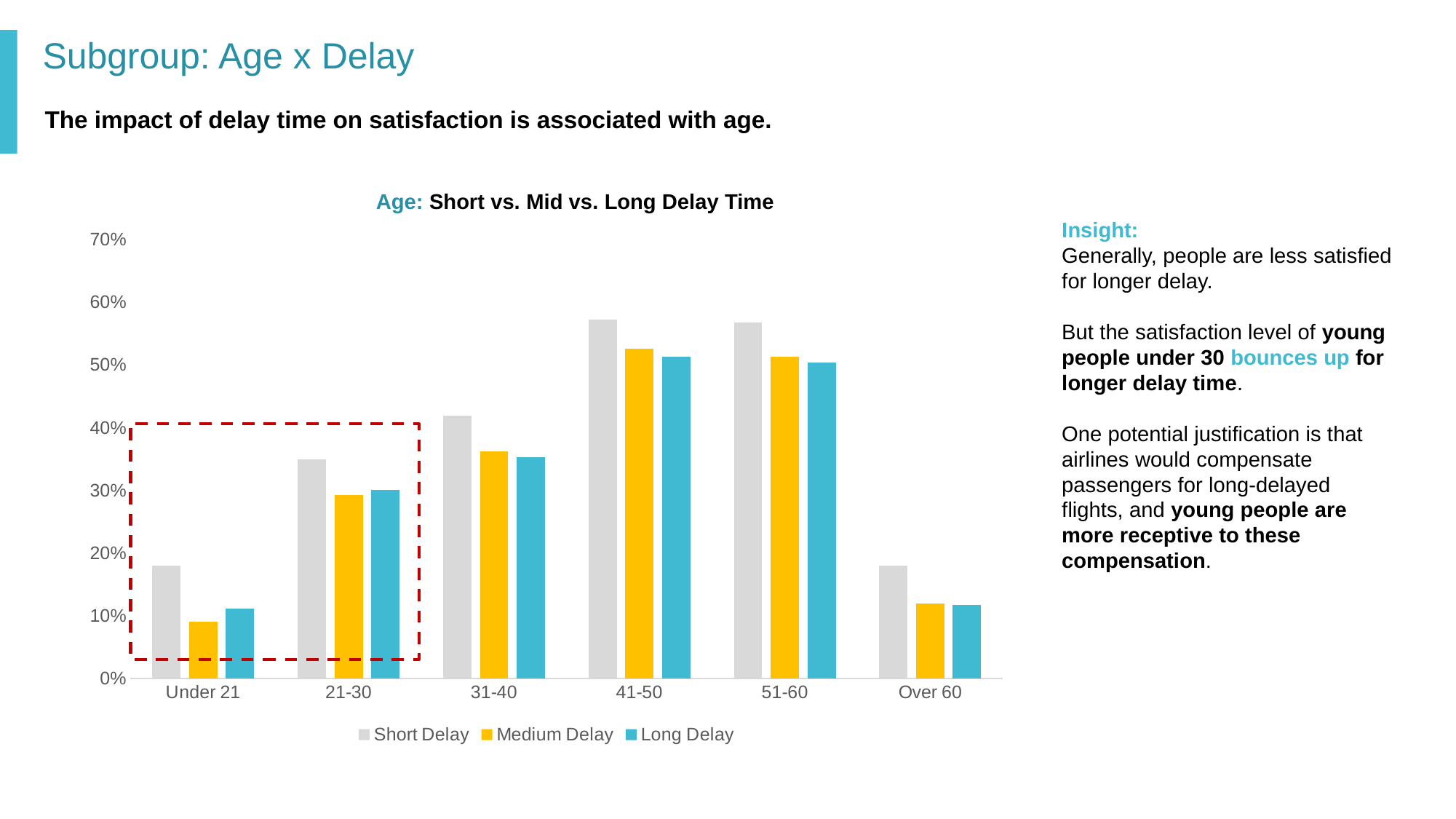

# Subgroup: Age x Delay
The impact of delay time on satisfaction is associated with age.
Age: Short vs. Mid vs. Long Delay Time
Insight:
Generally, people are less satisfied for longer delay.

But the satisfaction level of young people under 30 bounces up for longer delay time.

One potential justification is that airlines would compensate passengers for long-delayed flights, and young people are more receptive to these compensation.

### Chart

| Category | Short Delay | Medium Delay | Long Delay |
|---|---|---|---|
| Under 21 | 0.1804 | 0.0907 | 0.1109 |
| 21-30 | 0.35 | 0.2925 | 0.3011 |
| 31-40 | 0.4187 | 0.3627 | 0.3526 |
| 41-50 | 0.572 | 0.5253 | 0.513 |
| 51-60 | 0.5678 | 0.5128 | 0.5041 |
| Over 60 | 0.1795 | 0.1191 | 0.1172 |